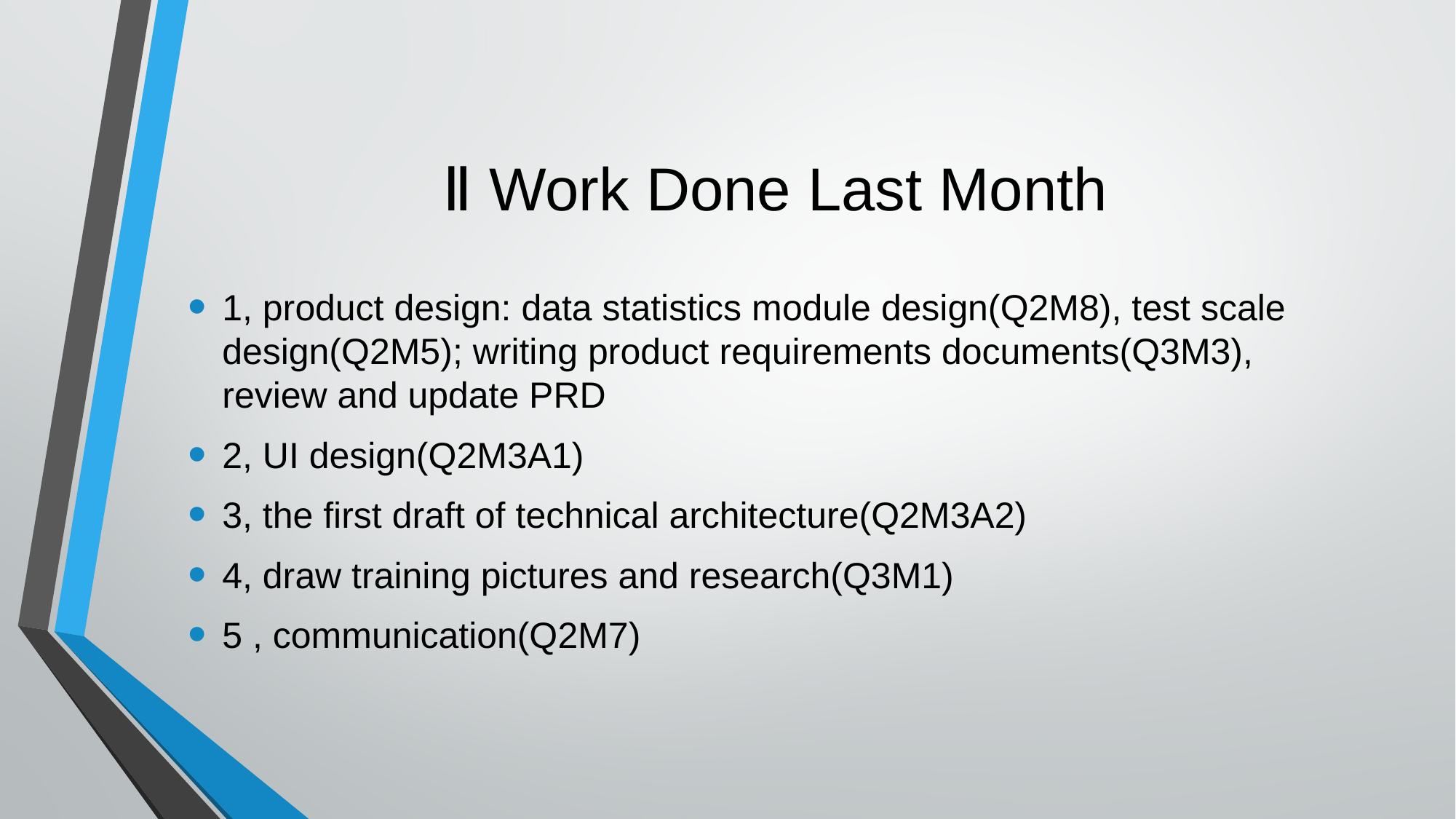

# Ⅱ Work Done Last Month
1, product design: data statistics module design(Q2M8), test scale design(Q2M5); writing product requirements documents(Q3M3), review and update PRD
2, UI design(Q2M3A1)
3, the first draft of technical architecture(Q2M3A2)
4, draw training pictures and research(Q3M1)
5 , communication(Q2M7)